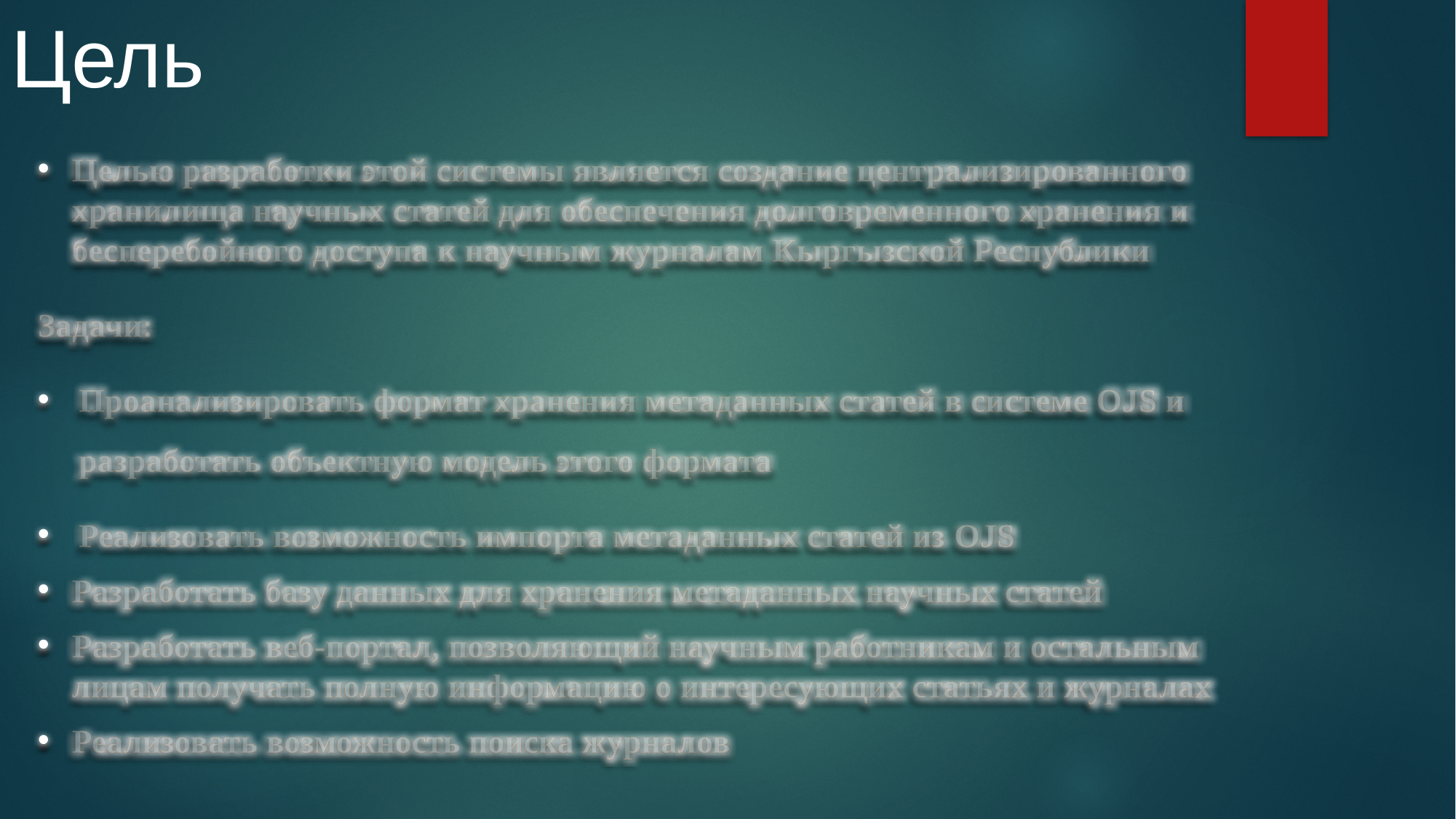

# Цель
Целью разработки этой системы является создание централизированного хранилища научных статей для обеспечения долговременного хранения и бесперебойного доступа к научным журналам Кыргызской Республики
Задачи:
Проанализировать формат хранения метаданных статей в системе OJS и разработать объектную модель этого формата
Реализовать возможность импорта метаданных статей из OJS
Разработать базу данных для хранения метаданных научных статей
Разработать веб-портал, позволяющий научным работникам и остальным лицам получать полную информацию о интересующих статьях и журналах
Реализовать возможность поиска журналов